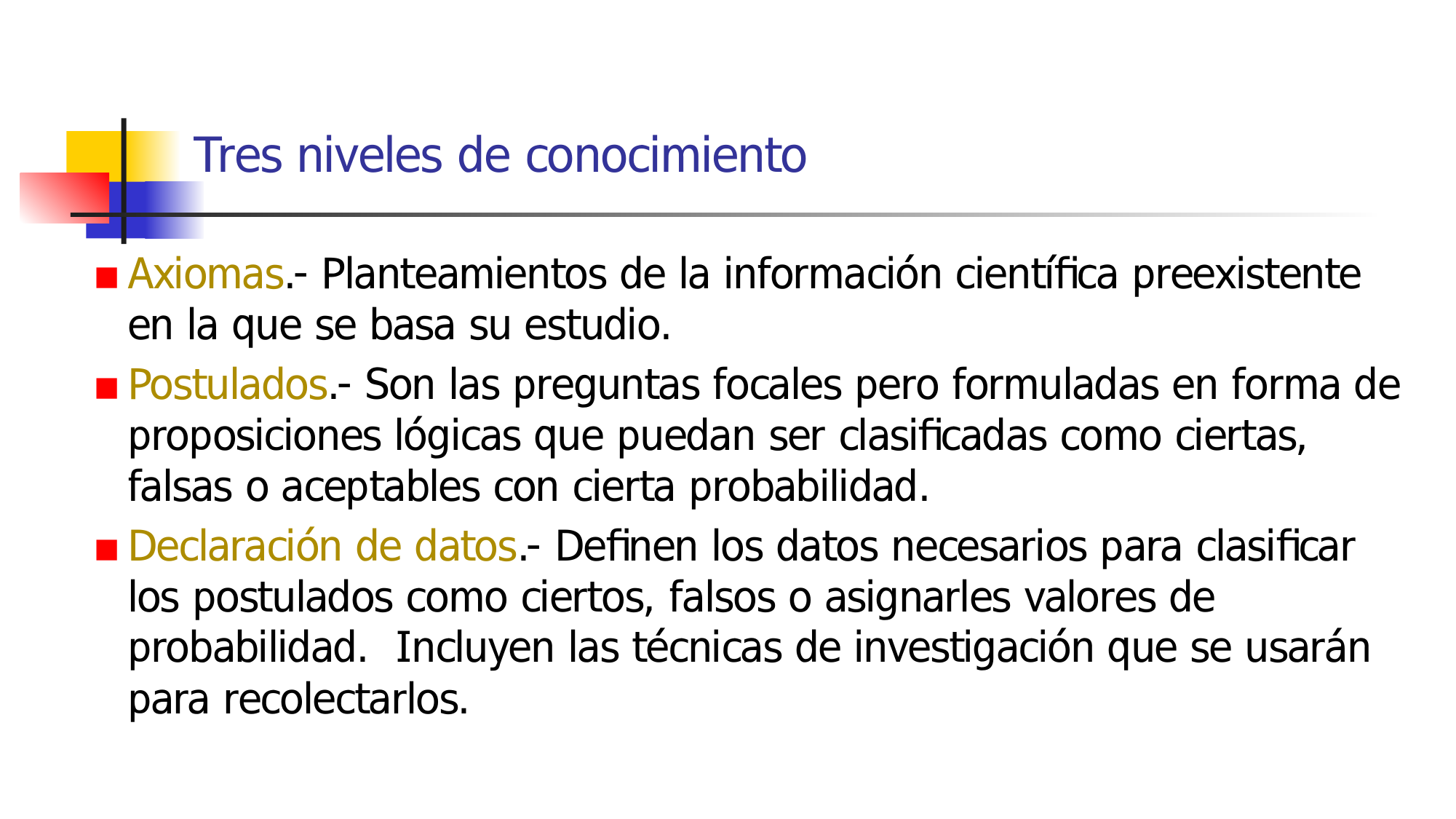

# Tres niveles de conocimiento
Axiomas.- Planteamientos de la información científica preexistente en la que se basa su estudio.
Postulados.- Son las preguntas focales pero formuladas en forma de proposiciones lógicas que puedan ser clasificadas como ciertas, falsas o aceptables con cierta probabilidad.
Declaración de datos.- Definen los datos necesarios para clasificar los postulados como ciertos, falsos o asignarles valores de probabilidad.  Incluyen las técnicas de investigación que se usarán para recolectarlos.